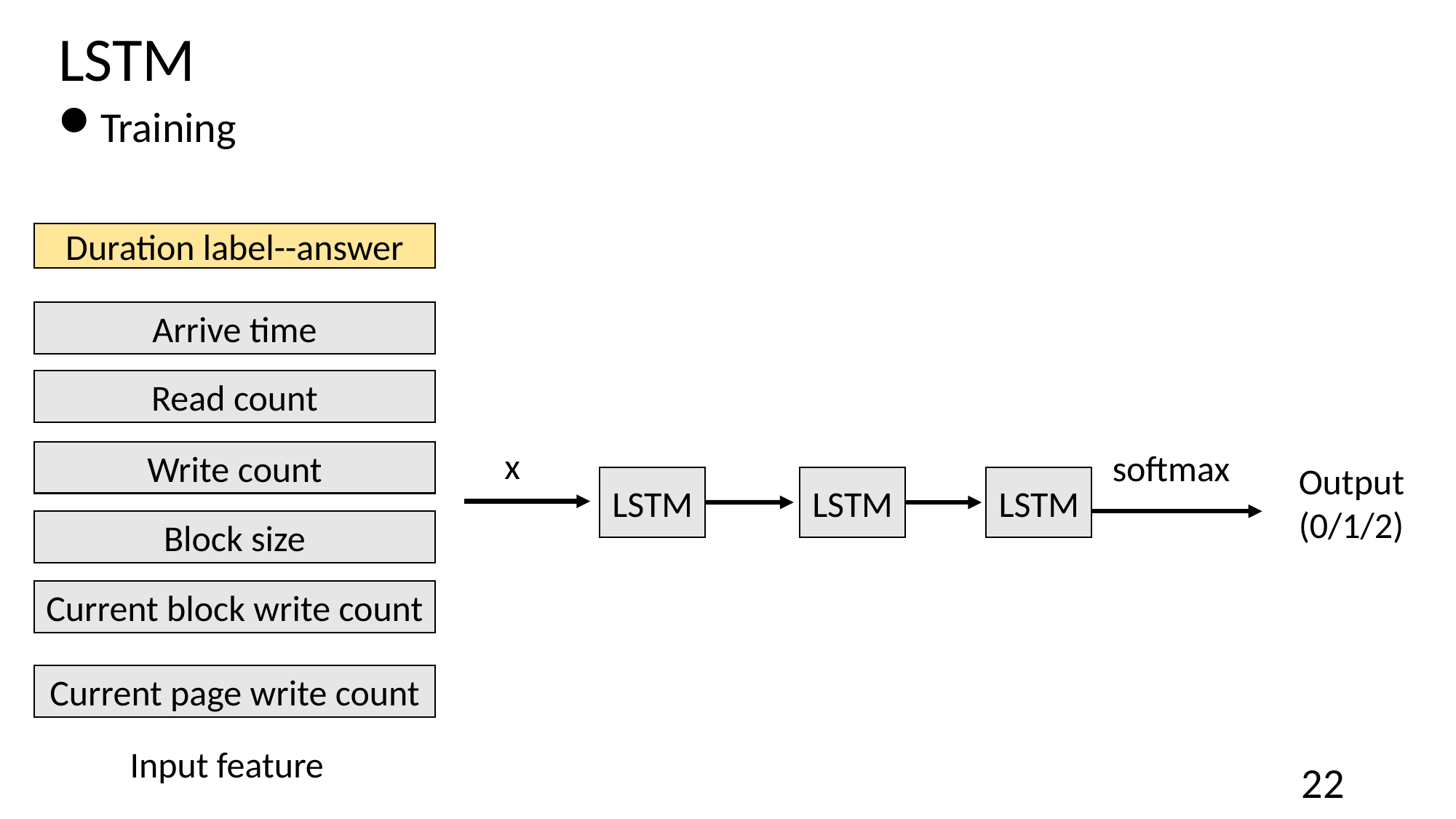

# LSTM
Training
Duration label--answer
Arrive time
Read count
x
softmax
Write count
Output
(0/1/2)
LSTM
LSTM
LSTM
Block size
Current block write count
Current page write count
Input feature
22